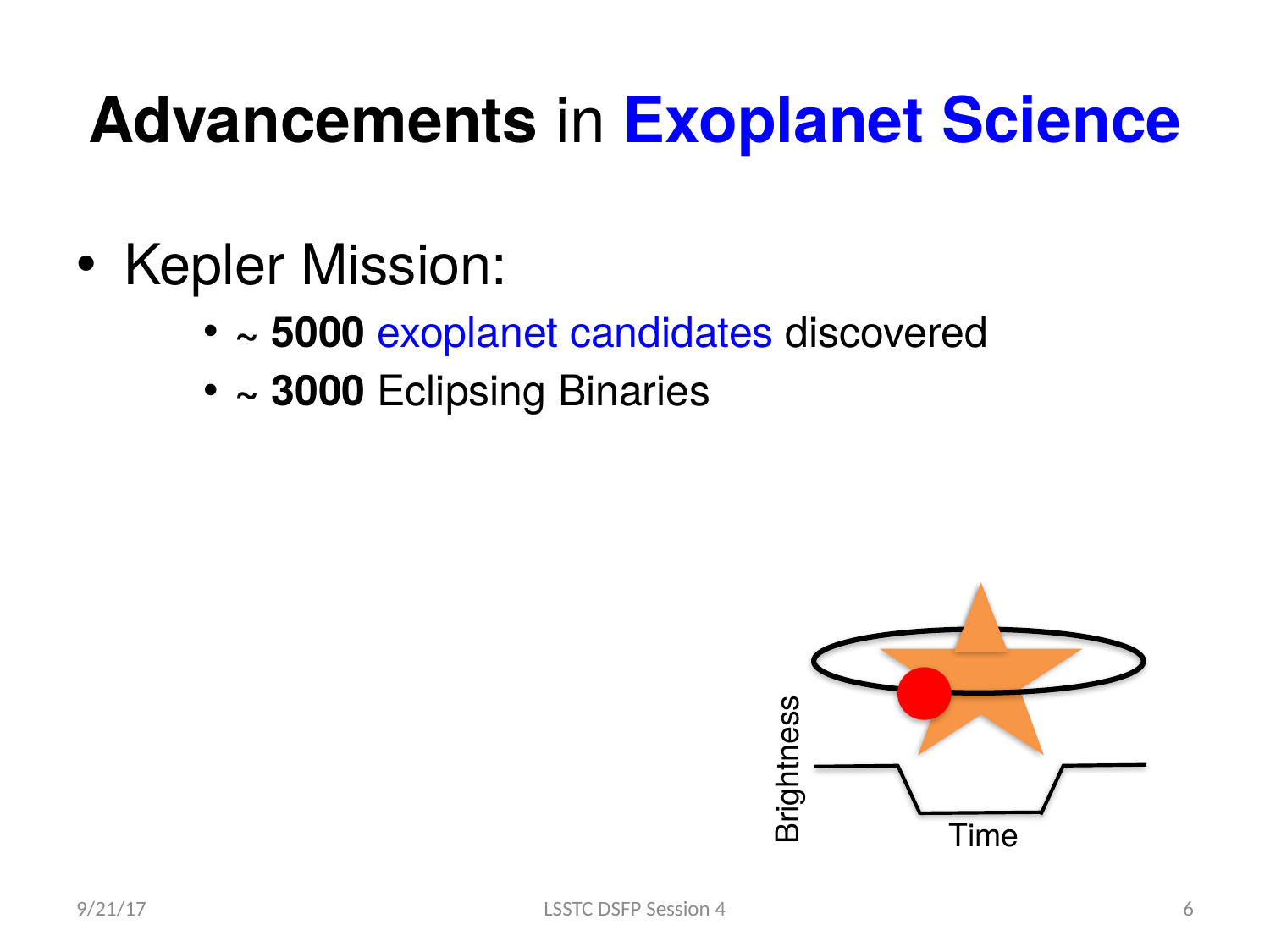

# Advancements in Exoplanet Science
Kepler Mission:
~ 5000 exoplanet candidates discovered
~ 3000 Eclipsing Binaries

Brightness
Time
9/21/17
LSSTC DSFP Session 4
6